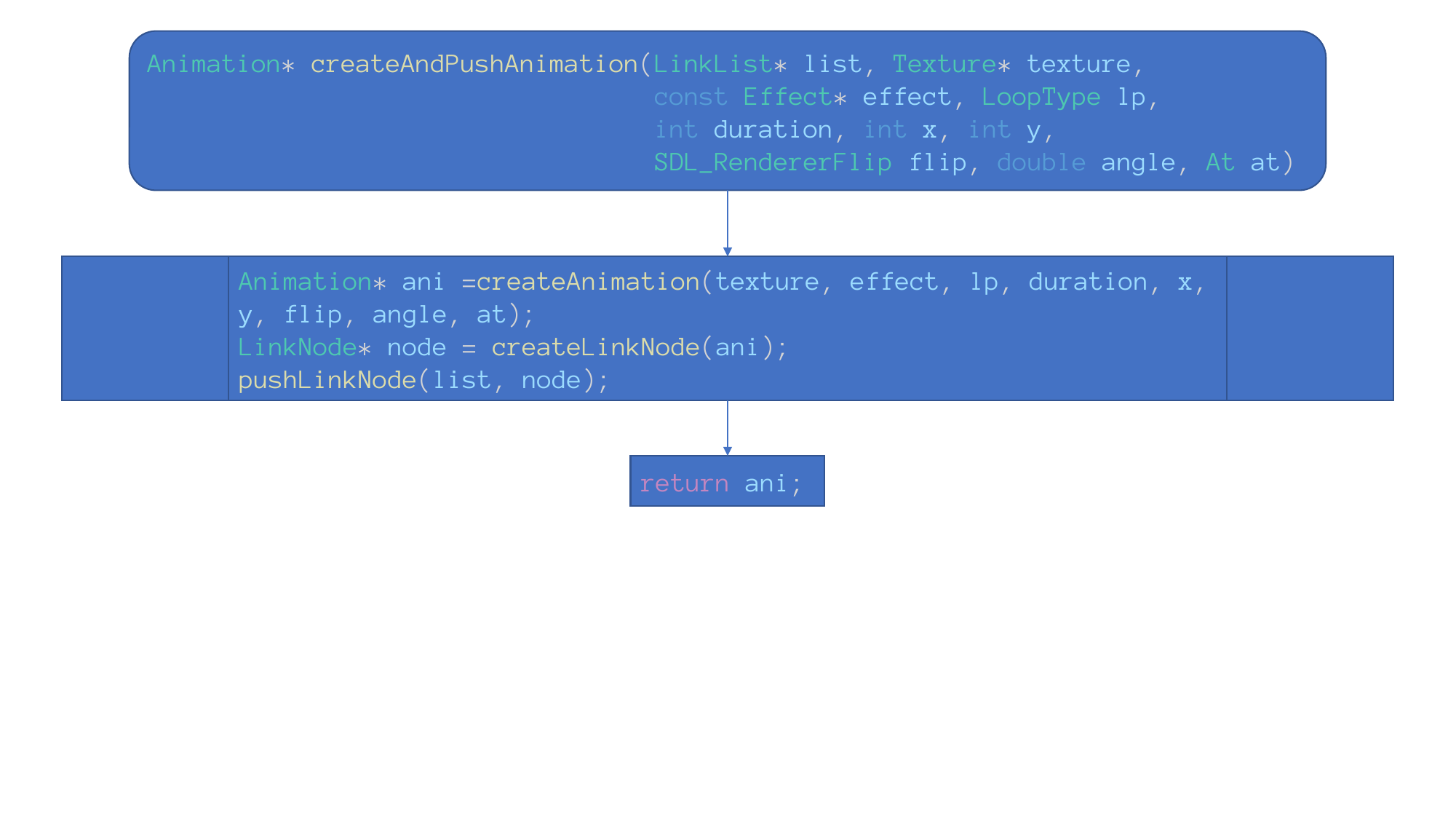

Animation* createAndPushAnimation(LinkList* list, Texture* texture,
                                  const Effect* effect, LoopType lp,
                                  int duration, int x, int y,
                                  SDL_RendererFlip flip, double angle, At at)
Animation* ani =createAnimation(texture, effect, lp, duration, x, y, flip, angle, at);
LinkNode* node = createLinkNode(ani);
pushLinkNode(list, node);
return ani;